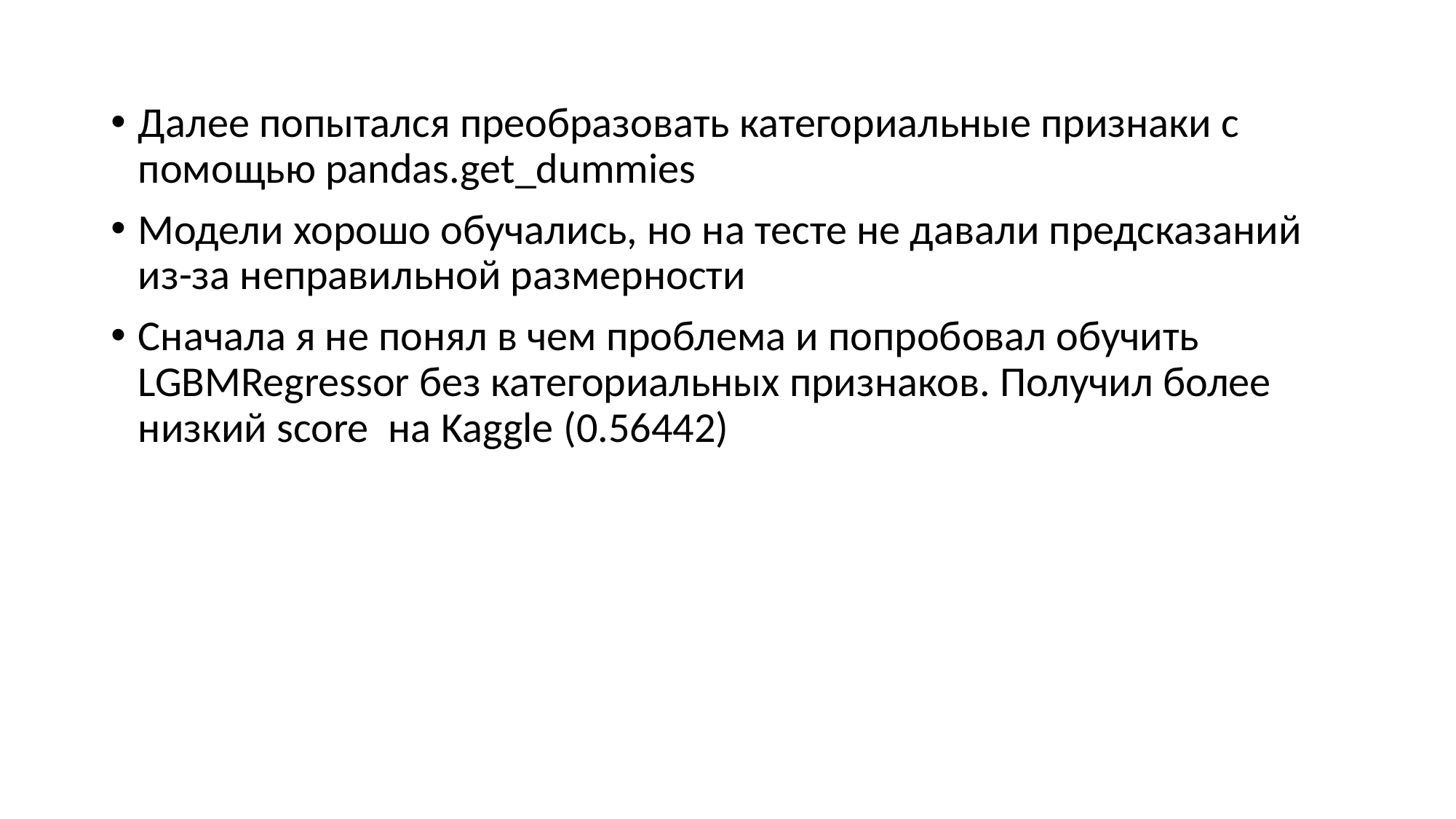

#
Далее попытался преобразовать категориальные признаки с помощью pandas.get_dummies
Модели хорошо обучались, но на тесте не давали предсказаний из-за неправильной размерности
Сначала я не понял в чем проблема и попробовал обучить LGBMRegressor без категориальных признаков. Получил более низкий score  на Kaggle (0.56442)